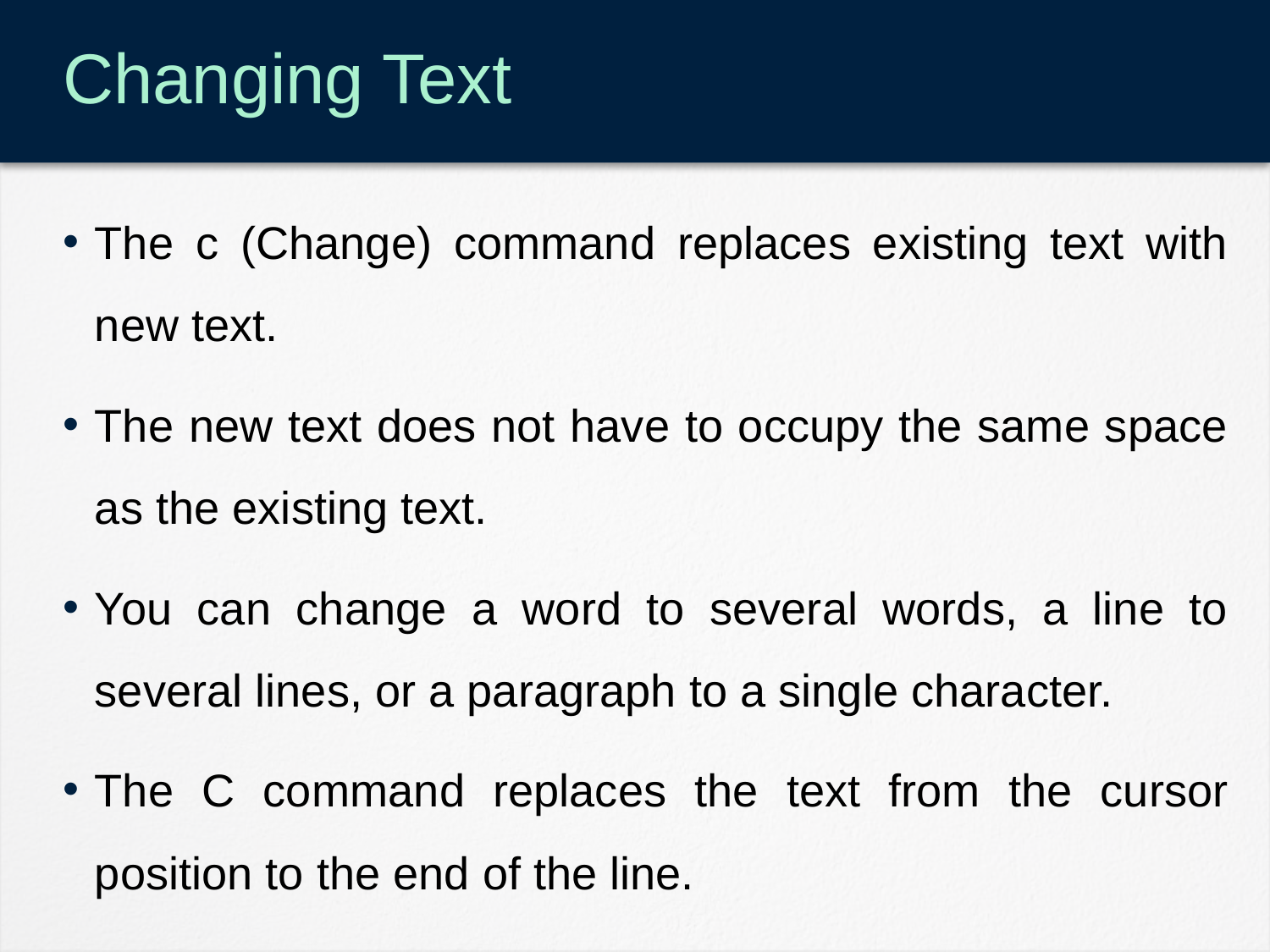

# Changing Text
The c (Change) command replaces existing text with new text.
The new text does not have to occupy the same space as the existing text.
You can change a word to several words, a line to several lines, or a paragraph to a single character.
The C command replaces the text from the cursor position to the end of the line.